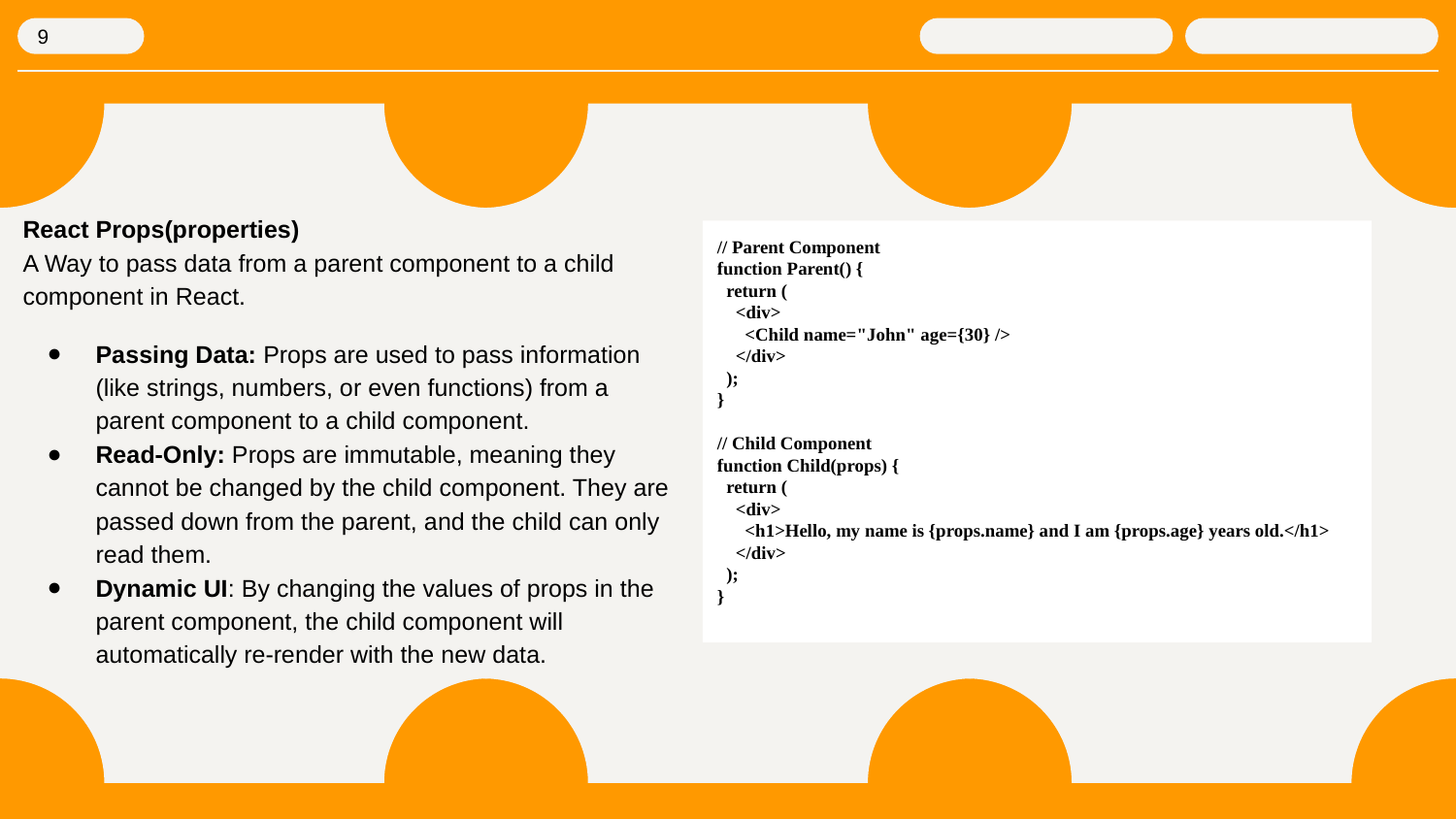

9
React Props(properties)
A Way to pass data from a parent component to a child component in React.
Passing Data: Props are used to pass information (like strings, numbers, or even functions) from a parent component to a child component.
Read-Only: Props are immutable, meaning they cannot be changed by the child component. They are passed down from the parent, and the child can only read them.
Dynamic UI: By changing the values of props in the parent component, the child component will automatically re-render with the new data.

// Parent Component
function Parent() {
  return (
    <div>
      <Child name="John" age={30} />
    </div>
  );
}

// Child Component
function Child(props) {
  return (
    <div>
      <h1>Hello, my name is {props.name} and I am {props.age} years old.</h1>
    </div>
  );
}